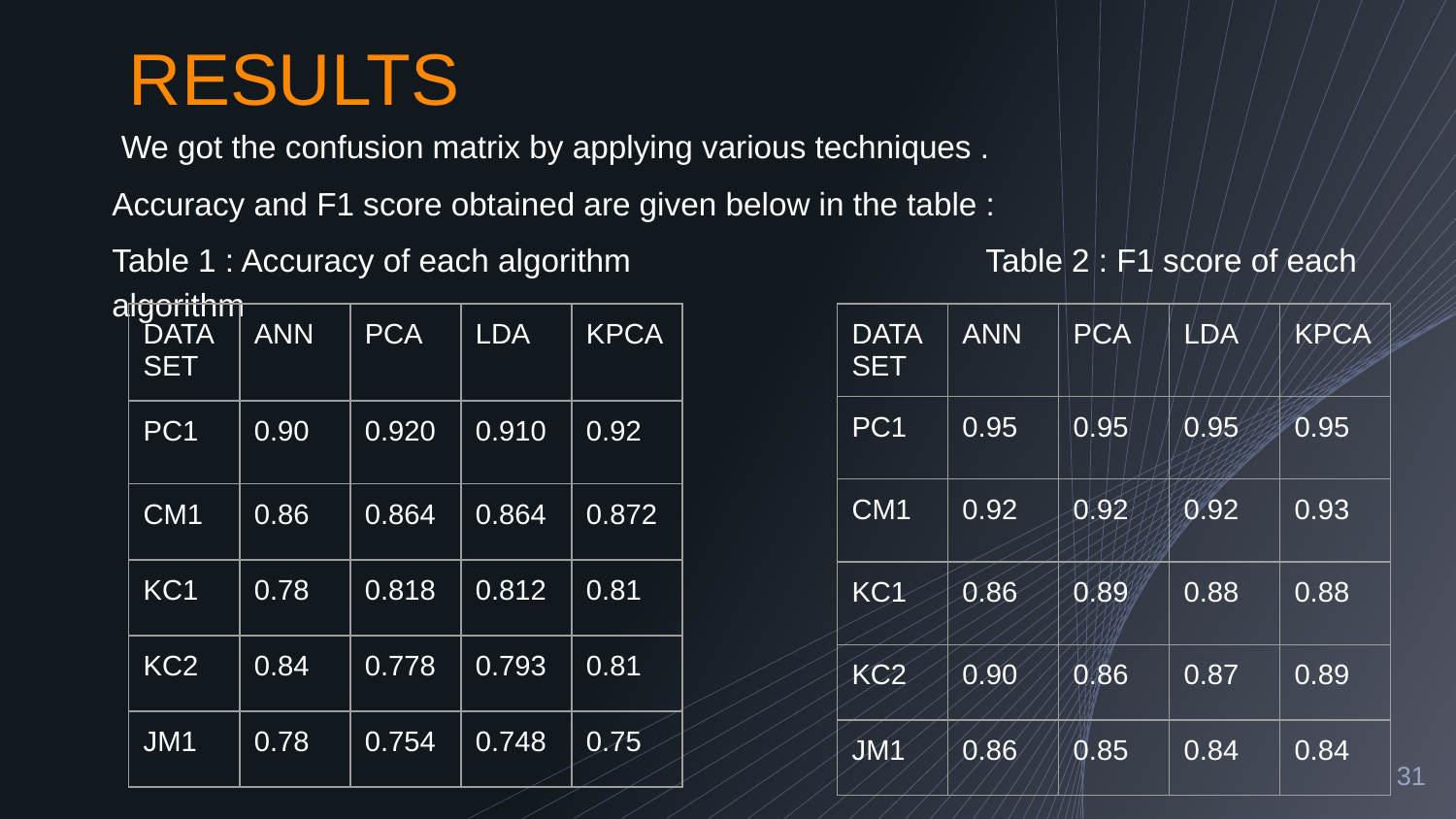

# RESULTS
 We got the confusion matrix by applying various techniques .
Accuracy and F1 score obtained are given below in the table :
Table 1 : Accuracy of each algorithm	        		Table 2 : F1 score of each algorithm

| DATASET | ANN | PCA | LDA | KPCA |
| --- | --- | --- | --- | --- |
| PC1 | 0.90 | 0.920 | 0.910 | 0.92 |
| CM1 | 0.86 | 0.864 | 0.864 | 0.872 |
| KC1 | 0.78 | 0.818 | 0.812 | 0.81 |
| KC2 | 0.84 | 0.778 | 0.793 | 0.81 |
| JM1 | 0.78 | 0.754 | 0.748 | 0.75 |
| DATASET | ANN | PCA | LDA | KPCA |
| --- | --- | --- | --- | --- |
| PC1 | 0.95 | 0.95 | 0.95 | 0.95 |
| CM1 | 0.92 | 0.92 | 0.92 | 0.93 |
| KC1 | 0.86 | 0.89 | 0.88 | 0.88 |
| KC2 | 0.90 | 0.86 | 0.87 | 0.89 |
| JM1 | 0.86 | 0.85 | 0.84 | 0.84 |
31